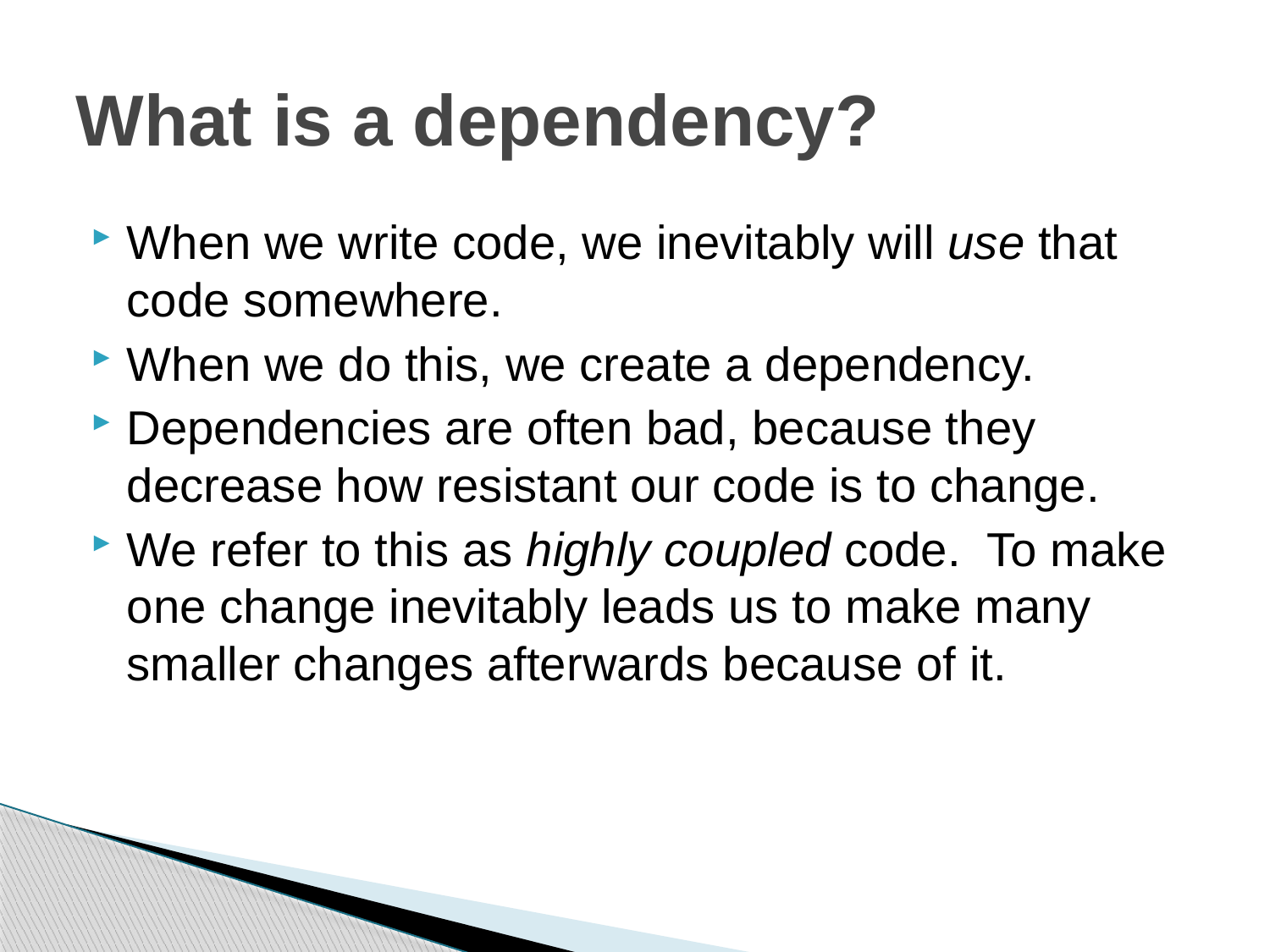

# What is a dependency?
When we write code, we inevitably will use that code somewhere.
When we do this, we create a dependency.
Dependencies are often bad, because they decrease how resistant our code is to change.
We refer to this as highly coupled code.  To make one change inevitably leads us to make many smaller changes afterwards because of it.